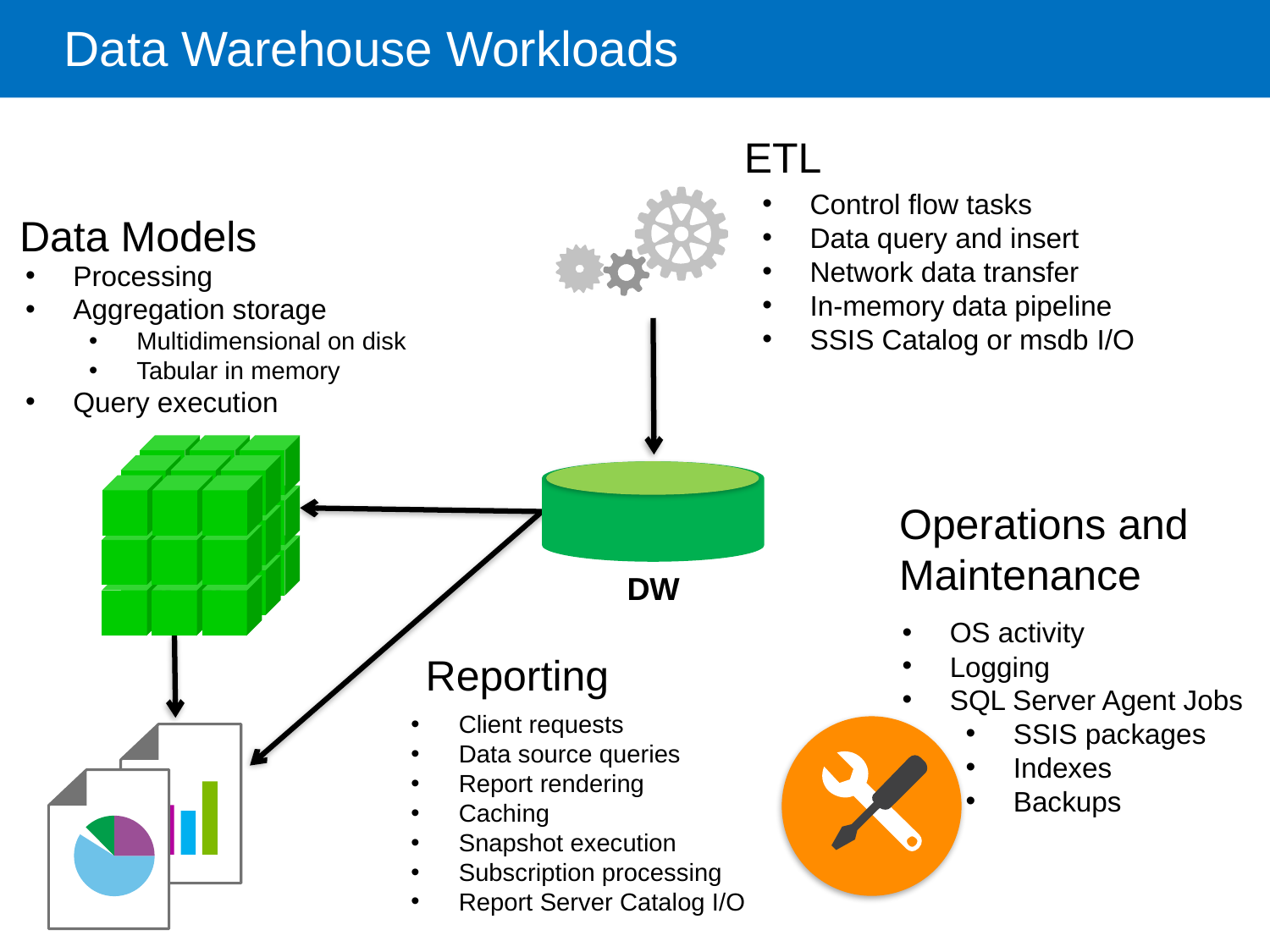

# Data Warehouse Workloads
ETL
Control flow tasks
Data query and insert
Network data transfer
In-memory data pipeline
SSIS Catalog or msdb I/O

Data Models
Processing
Aggregation storage
Multidimensional on disk
Tabular in memory
Query execution

Operations and Maintenance
OS activity
Logging
SQL Server Agent Jobs
SSIS packages
Indexes
Backups
DW
Reporting
Client requests
Data source queries
Report rendering
Caching
Snapshot execution
Subscription processing
Report Server Catalog I/O